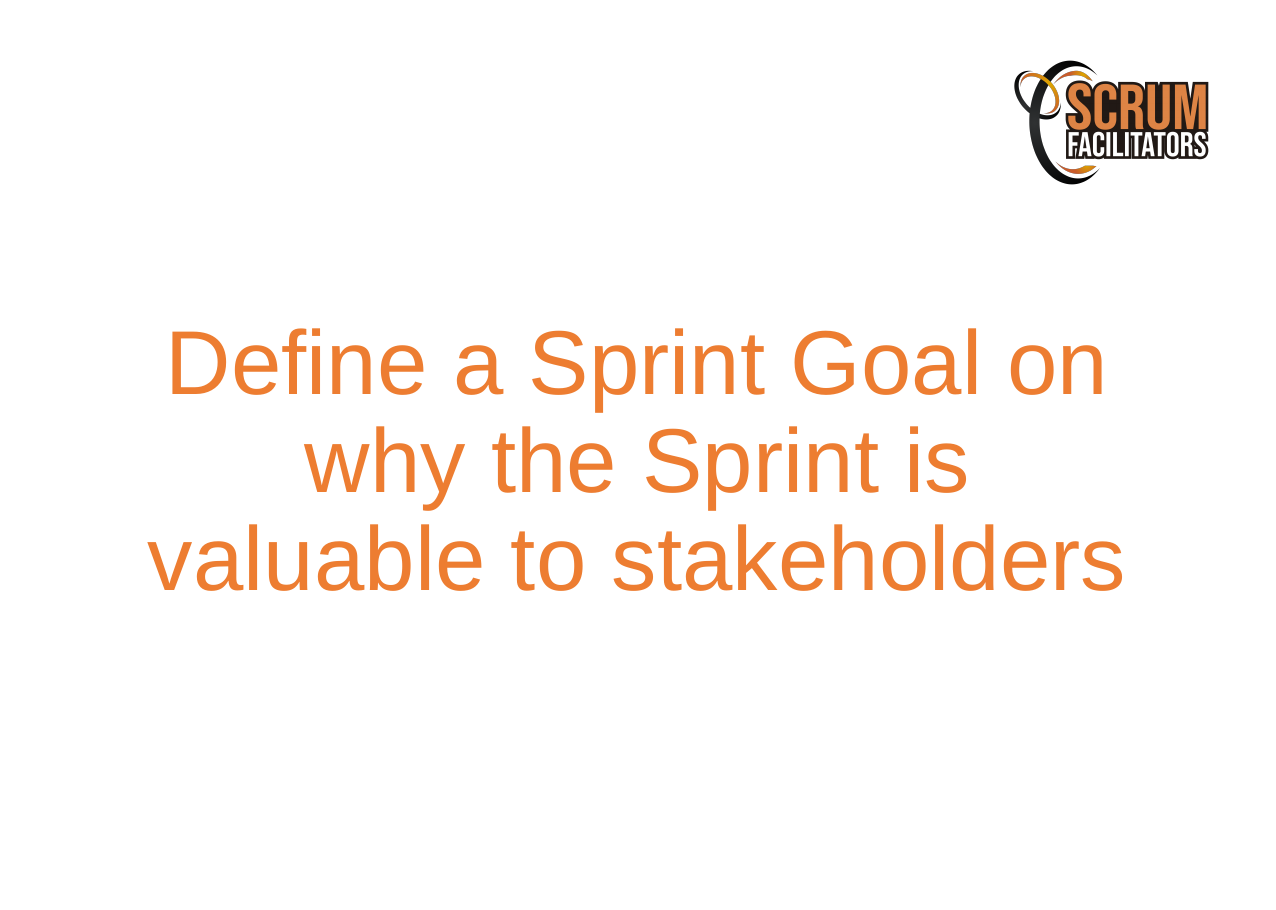

Define a Sprint Goal on why the Sprint is valuable to stakeholders